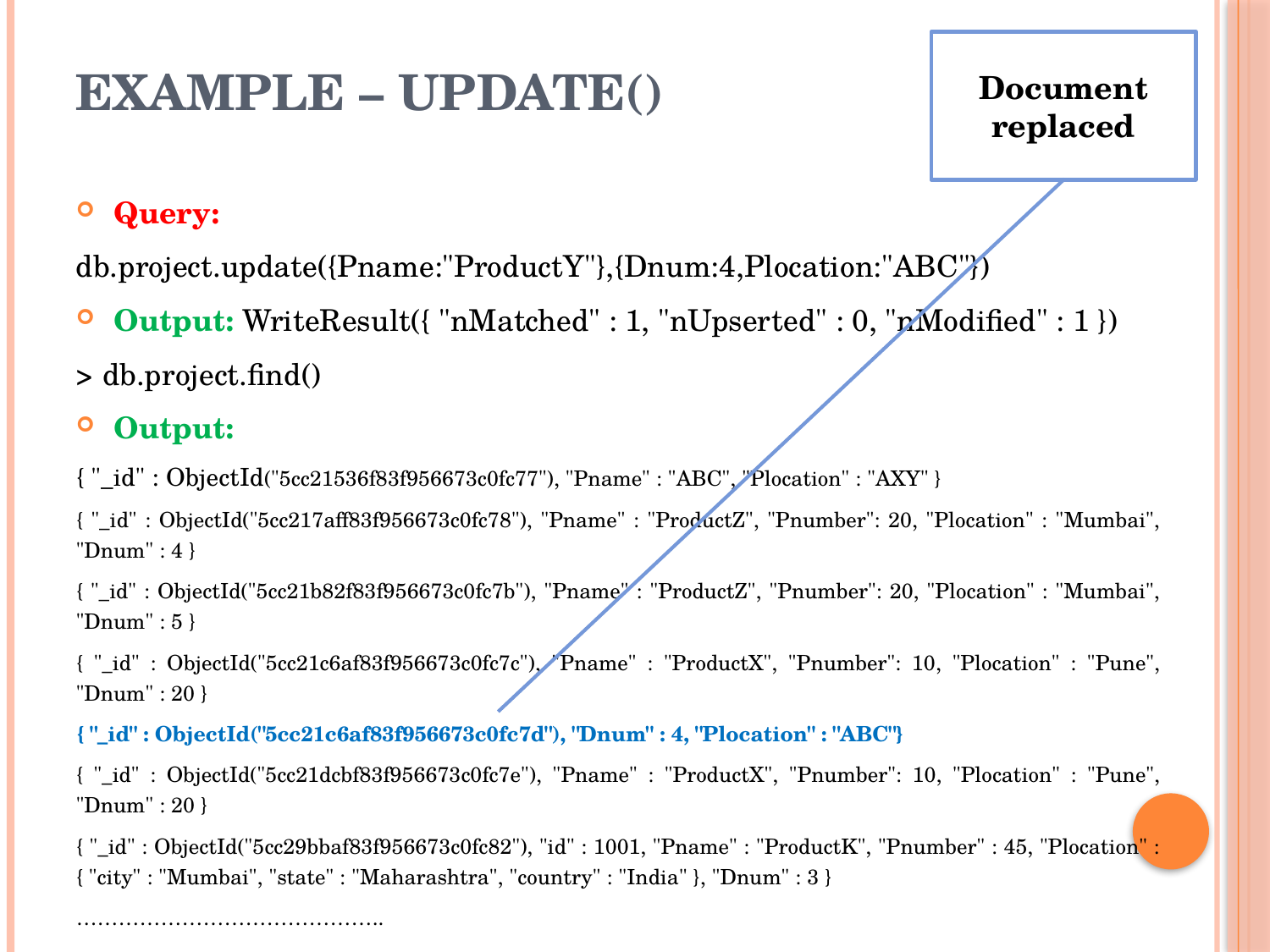

# Example – update()
Document replaced
Query:
db.project.update({Pname:"ProductY"},{Dnum:4,Plocation:"ABC"})
Output: WriteResult({ "nMatched" : 1, "nUpserted" : 0, "nModified" : 1 })
> db.project.find()
Output:
{ "_id" : ObjectId("5cc21536f83f956673c0fc77"), "Pname" : "ABC", "Plocation" : "AXY" }
{ "_id" : ObjectId("5cc217aff83f956673c0fc78"), "Pname" : "ProductZ", "Pnumber": 20, "Plocation" : "Mumbai", "Dnum" : 4 }
{ "_id" : ObjectId("5cc21b82f83f956673c0fc7b"), "Pname" : "ProductZ", "Pnumber": 20, "Plocation" : "Mumbai", "Dnum" : 5 }
{ "_id" : ObjectId("5cc21c6af83f956673c0fc7c"), "Pname" : "ProductX", "Pnumber": 10, "Plocation" : "Pune", "Dnum" : 20 }
{ "_id" : ObjectId("5cc21c6af83f956673c0fc7d"), "Dnum" : 4, "Plocation" : "ABC"}
{ "_id" : ObjectId("5cc21dcbf83f956673c0fc7e"), "Pname" : "ProductX", "Pnumber": 10, "Plocation" : "Pune", "Dnum" : 20 }
{ "_id" : ObjectId("5cc29bbaf83f956673c0fc82"), "id" : 1001, "Pname" : "ProductK", "Pnumber" : 45, "Plocation" : { "city" : "Mumbai", "state" : "Maharashtra", "country" : "India" }, "Dnum" : 3 }
……………………………………..